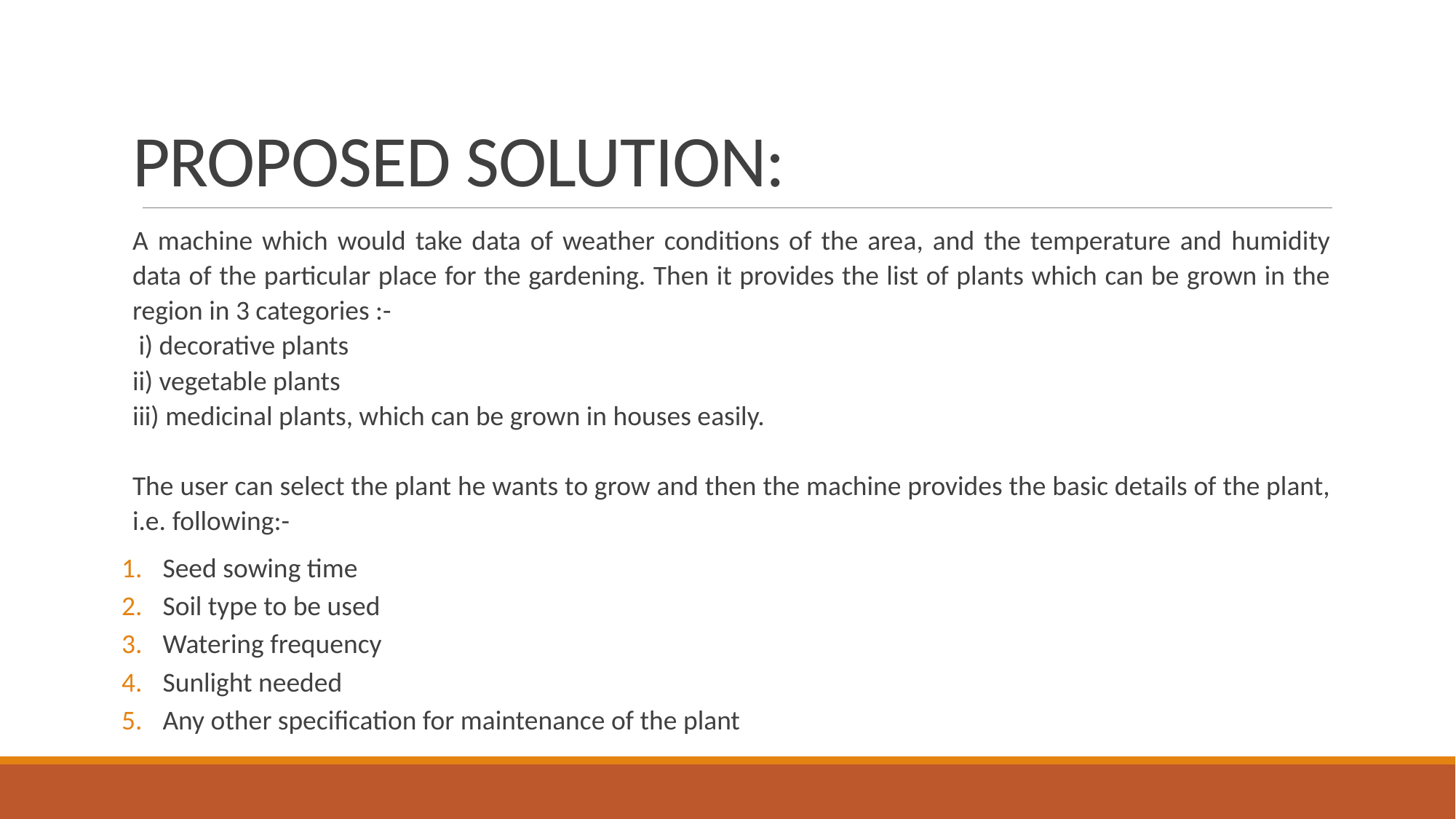

# PROPOSED SOLUTION:
A machine which would take data of weather conditions of the area, and the temperature and humidity data of the particular place for the gardening. Then it provides the list of plants which can be grown in the region in 3 categories :-
 i) decorative plants
ii) vegetable plants
iii) medicinal plants, which can be grown in houses easily.

The user can select the plant he wants to grow and then the machine provides the basic details of the plant, i.e. following:-
Seed sowing time
Soil type to be used
Watering frequency
Sunlight needed
Any other specification for maintenance of the plant